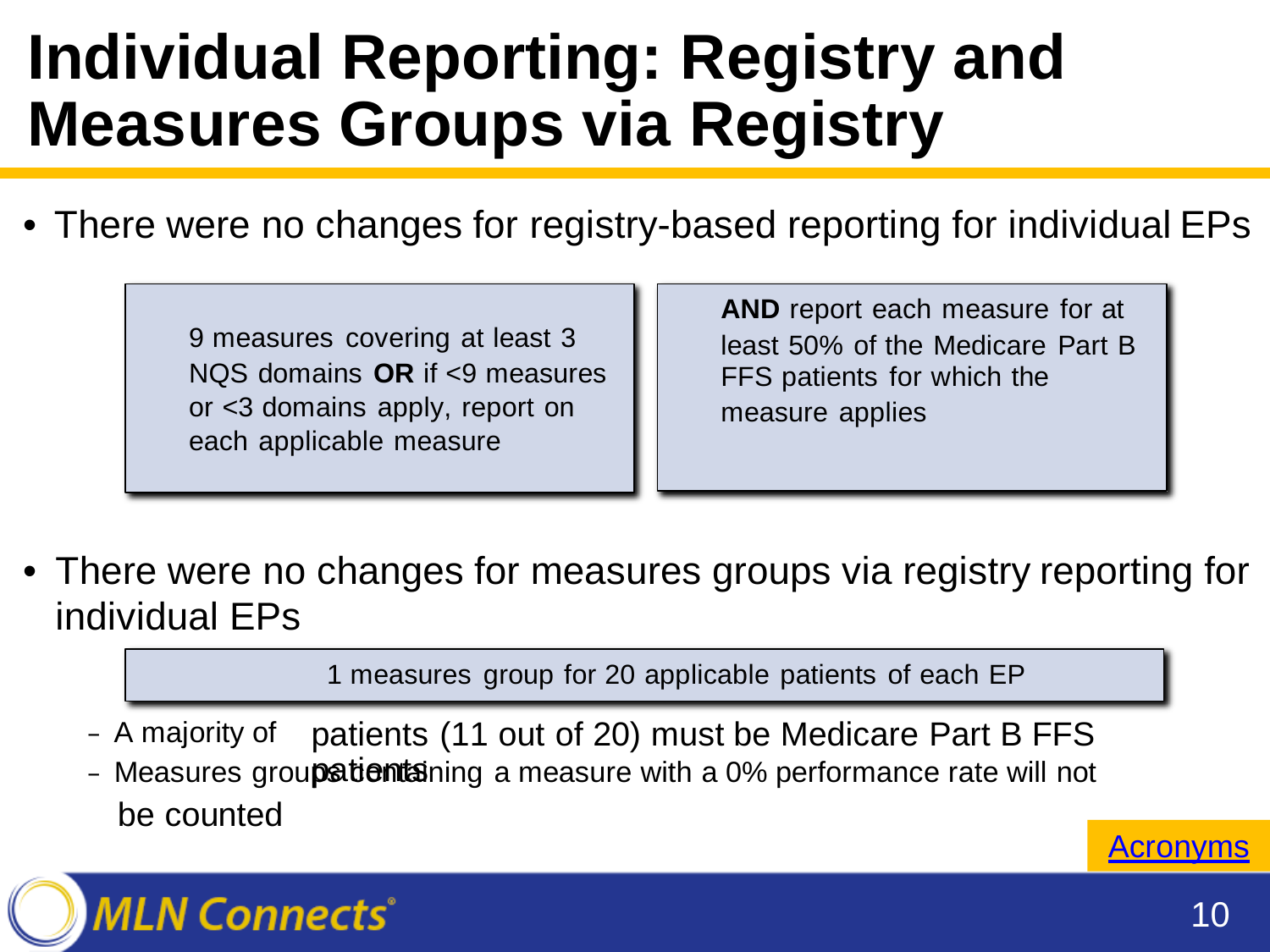

Individual Reporting: Registry and
Measures Groups via Registry

•
There
were
no
changes
for
registry-based reporting for individual
EPs

9 measures covering at least 3
NQS domains OR if <9 measures
or <3 domains apply, report on
each applicable measure

AND report each measure for at
FFS patients for which the

least 50% of the Medicare Part B
measure applies
•
There
were
no
changes
for
measures groups via registry
reporting
for
individual EPs

1 measures group for 20 applicable patients of each EP
‒ A majority of
patients (11 out of 20) must be Medicare Part B FFS patients
‒ Measures groups containing a measure with a 0% performance rate will not
be counted

Acronyms
10